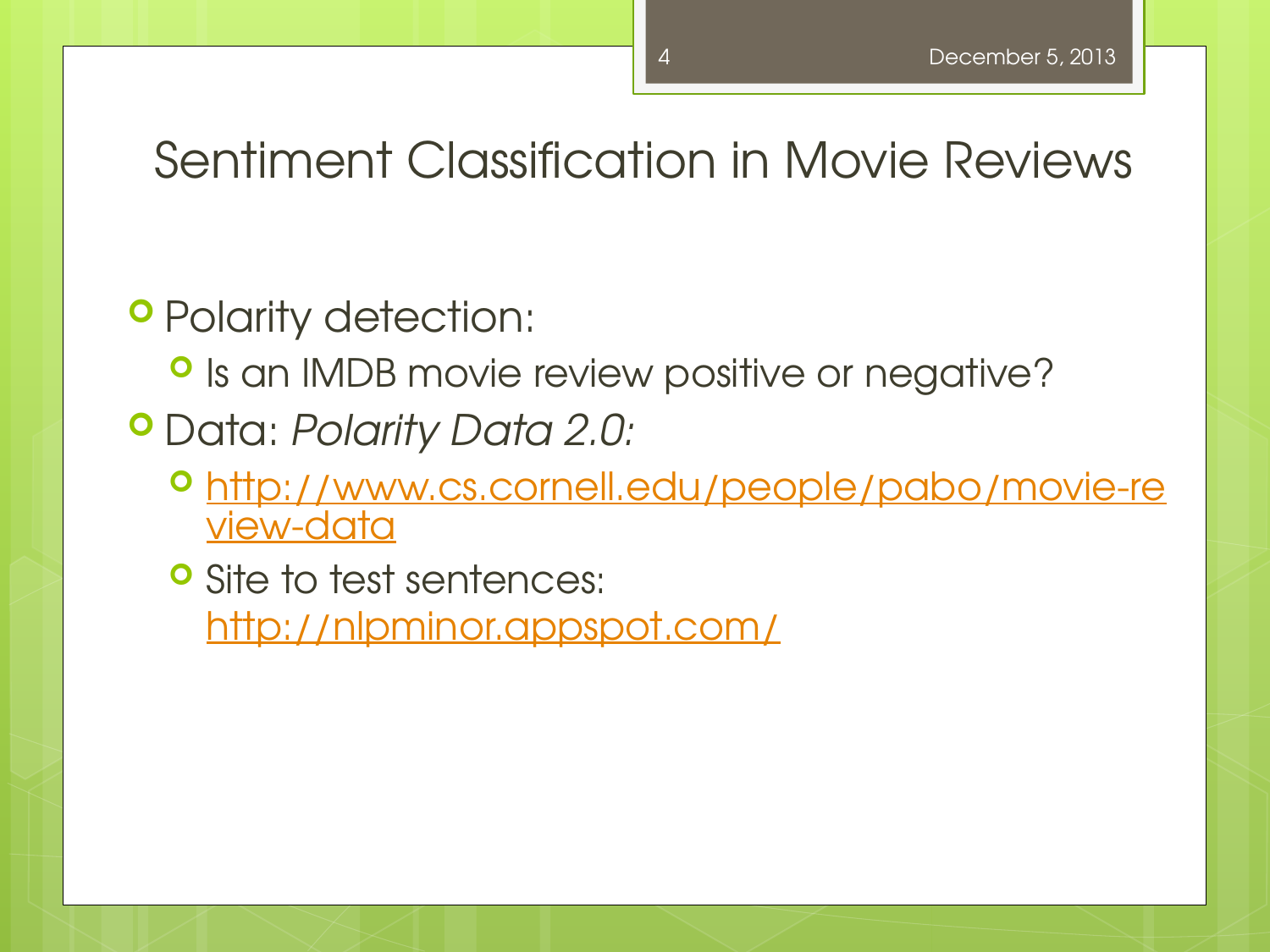

4
December 5, 2013
Sentiment Classification in Movie Reviews
Polarity detection:
Is an IMDB movie review positive or negative?
Data: Polarity Data 2.0:
http://www.cs.cornell.edu/people/pabo/movie-review-data
Site to test sentences: http://nlpminor.appspot.com/